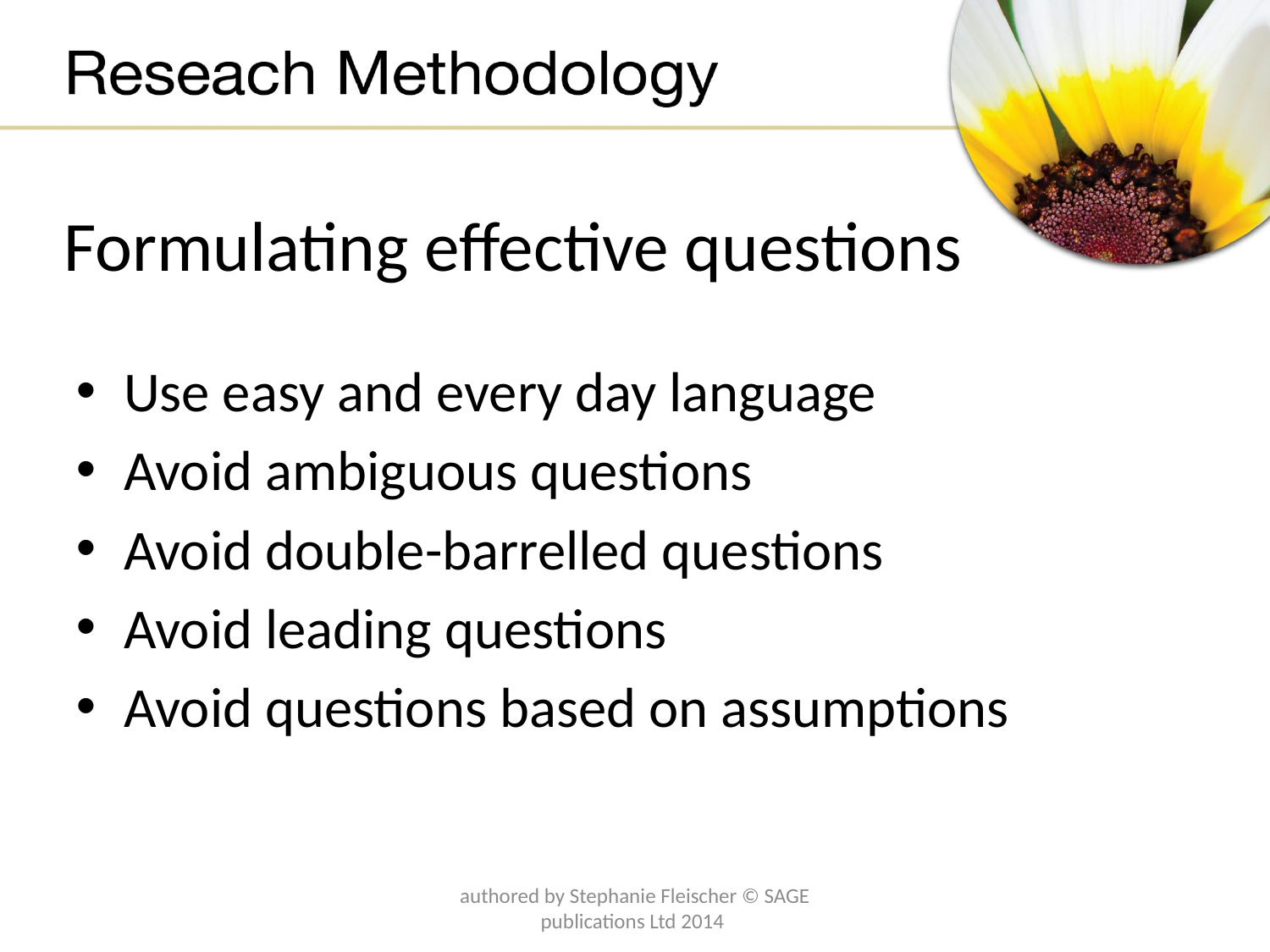

# Formulating effective questions
Use easy and every day language
Avoid ambiguous questions
Avoid double-barrelled questions
Avoid leading questions
Avoid questions based on assumptions
authored by Stephanie Fleischer © SAGE publications Ltd 2014